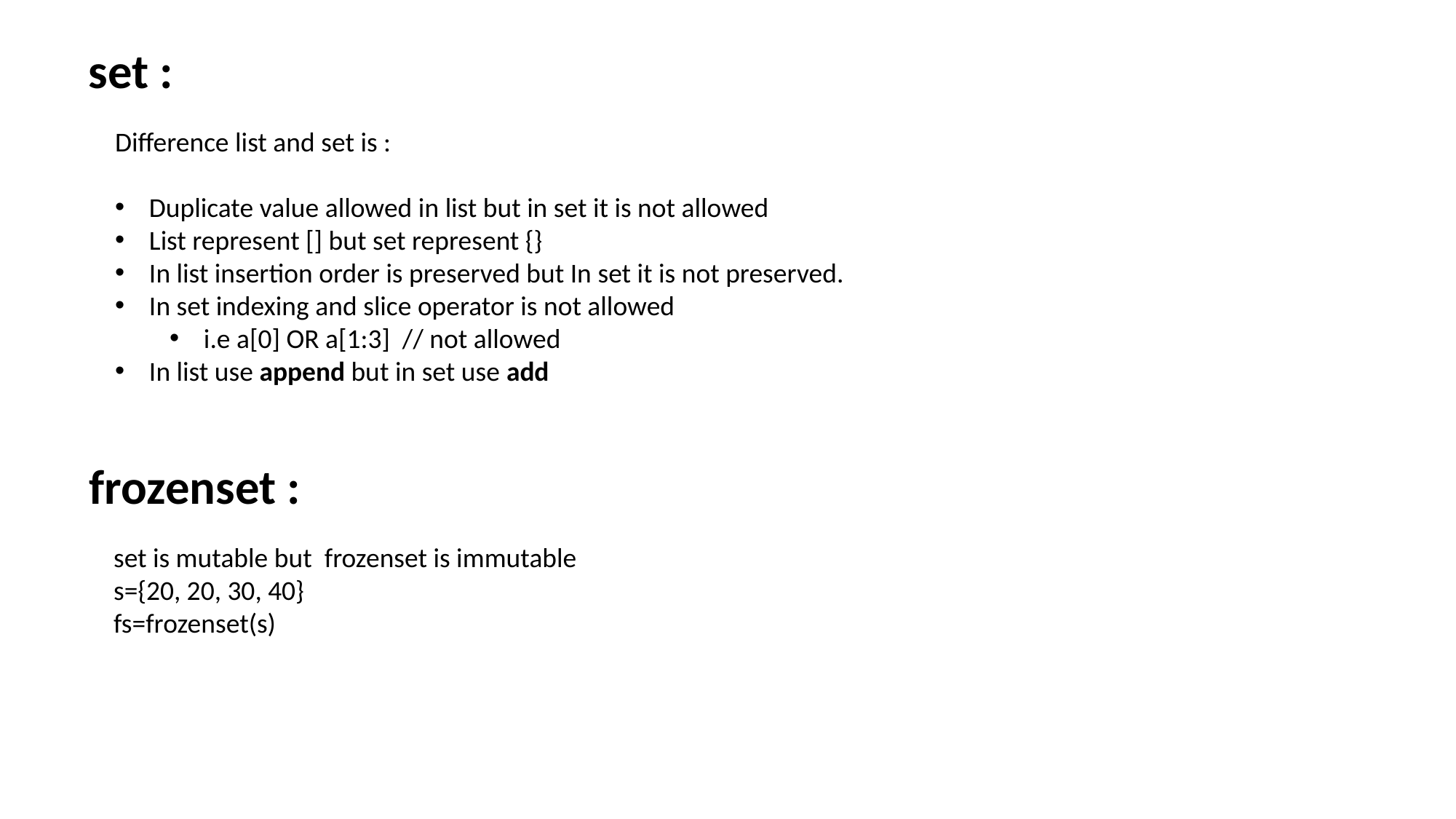

set :

Difference list and set is :

Duplicate value allowed in list but in set it is not allowed
List represent [] but set represent {}
In list insertion order is preserved but In set it is not preserved.
In set indexing and slice operator is not allowed
i.e a[0] OR a[1:3]  // not allowed
In list use append but in set use add

frozenset :

set is mutable but  frozenset is immutable
s={20, 20, 30, 40}
fs=frozenset(s)